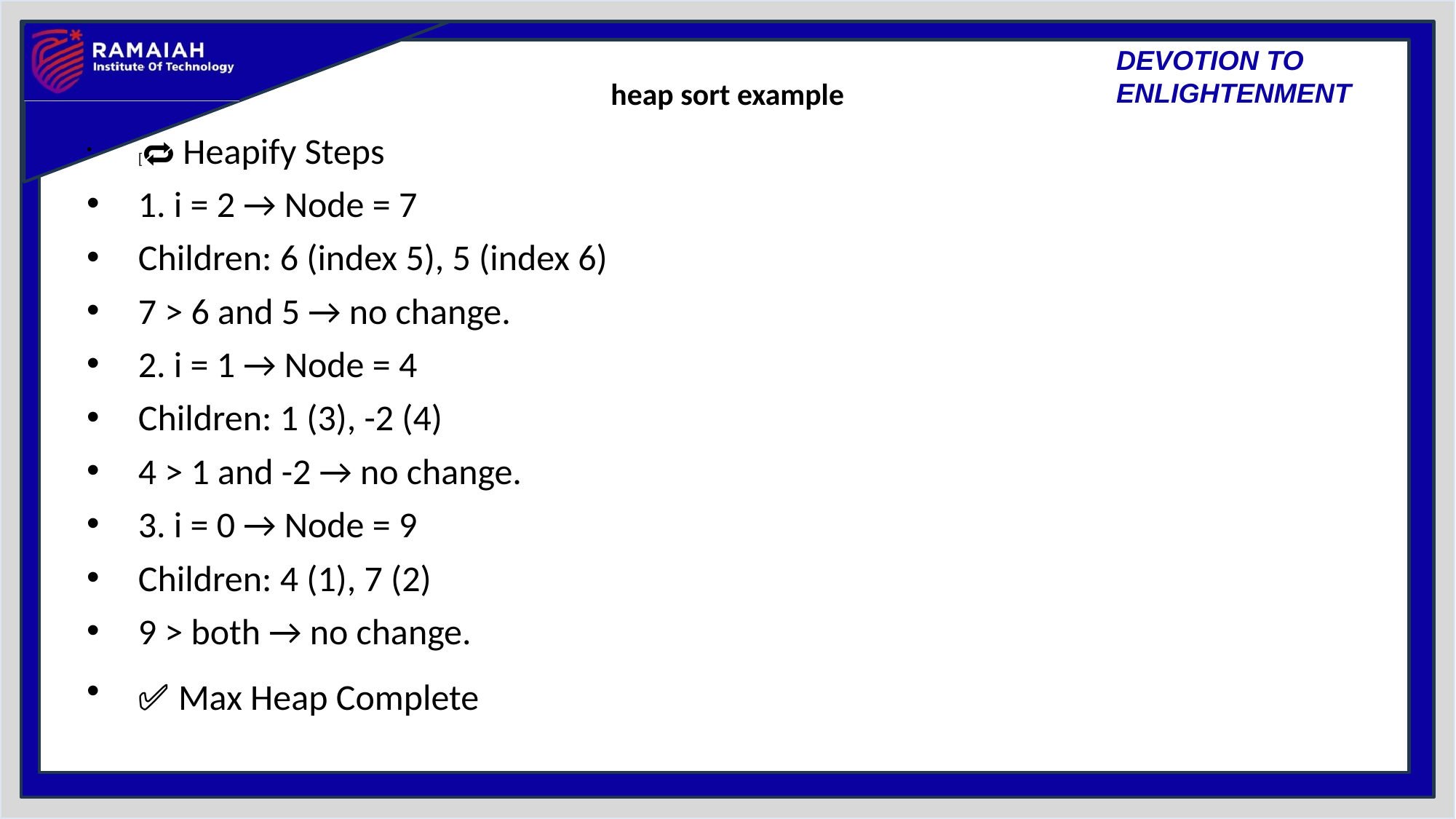

# heap sort example
[🔁 Heapify Steps
1. i = 2 → Node = 7
Children: 6 (index 5), 5 (index 6)
7 > 6 and 5 → no change.
2. i = 1 → Node = 4
Children: 1 (3), -2 (4)
4 > 1 and -2 → no change.
3. i = 0 → Node = 9
Children: 4 (1), 7 (2)
9 > both → no change.
✅ Max Heap Complete